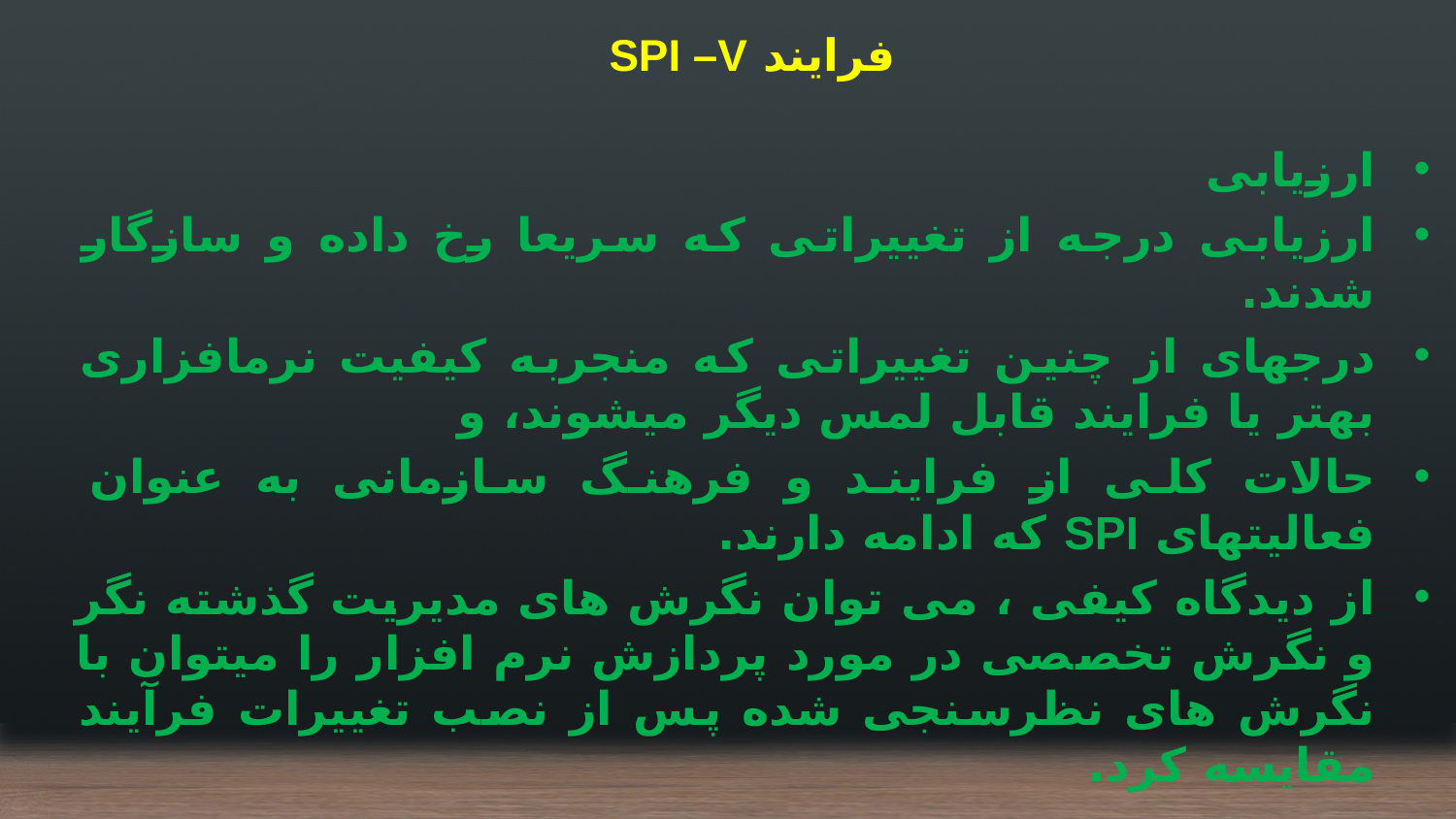

فرایند SPI –V

ارزیابی
ارزیابی درجه از تغییراتی که سریعا رخ داده و سازگار شدند.
درجه‏ای از چنین تغییراتی که منجربه کیفیت نرم‏افزاری بهتر یا فرایند قابل لمس دیگر می‎شوند، و
حالات کلی از فرایند و فرهنگ سازمانی به عنوان فعالیت‏های SPI که ادامه دارند.
از دیدگاه کیفی ، می توان نگرش های مدیریت گذشته نگر و نگرش تخصصی در مورد پردازش نرم افزار را میتوان با نگرش های نظرسنجی شده پس از نصب تغییرات فرآیند مقایسه کرد.